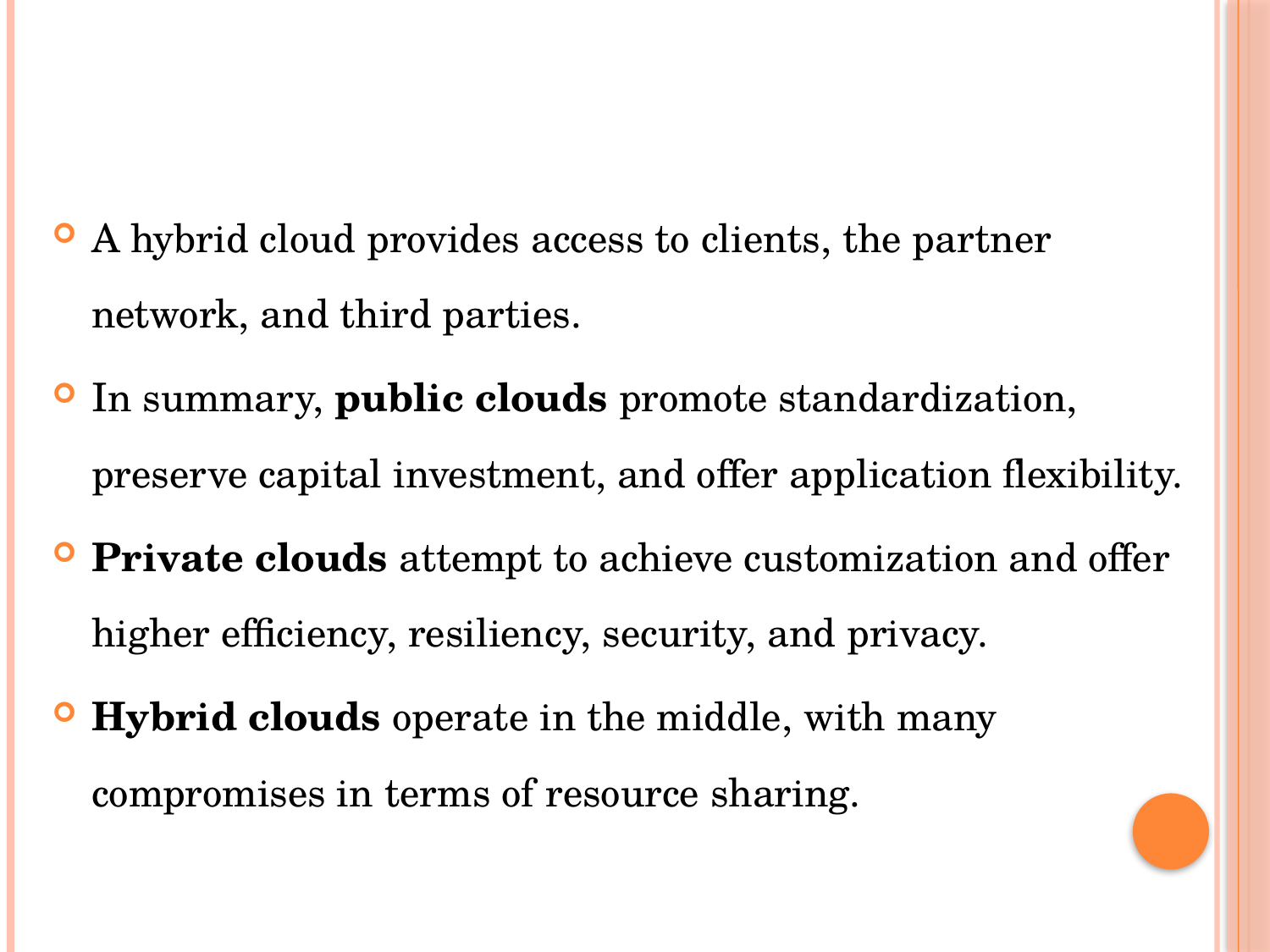

A hybrid cloud provides access to clients, the partner network, and third parties.
In summary, public clouds promote standardization, preserve capital investment, and offer application flexibility.
Private clouds attempt to achieve customization and offer higher efficiency, resiliency, security, and privacy.
Hybrid clouds operate in the middle, with many compromises in terms of resource sharing.